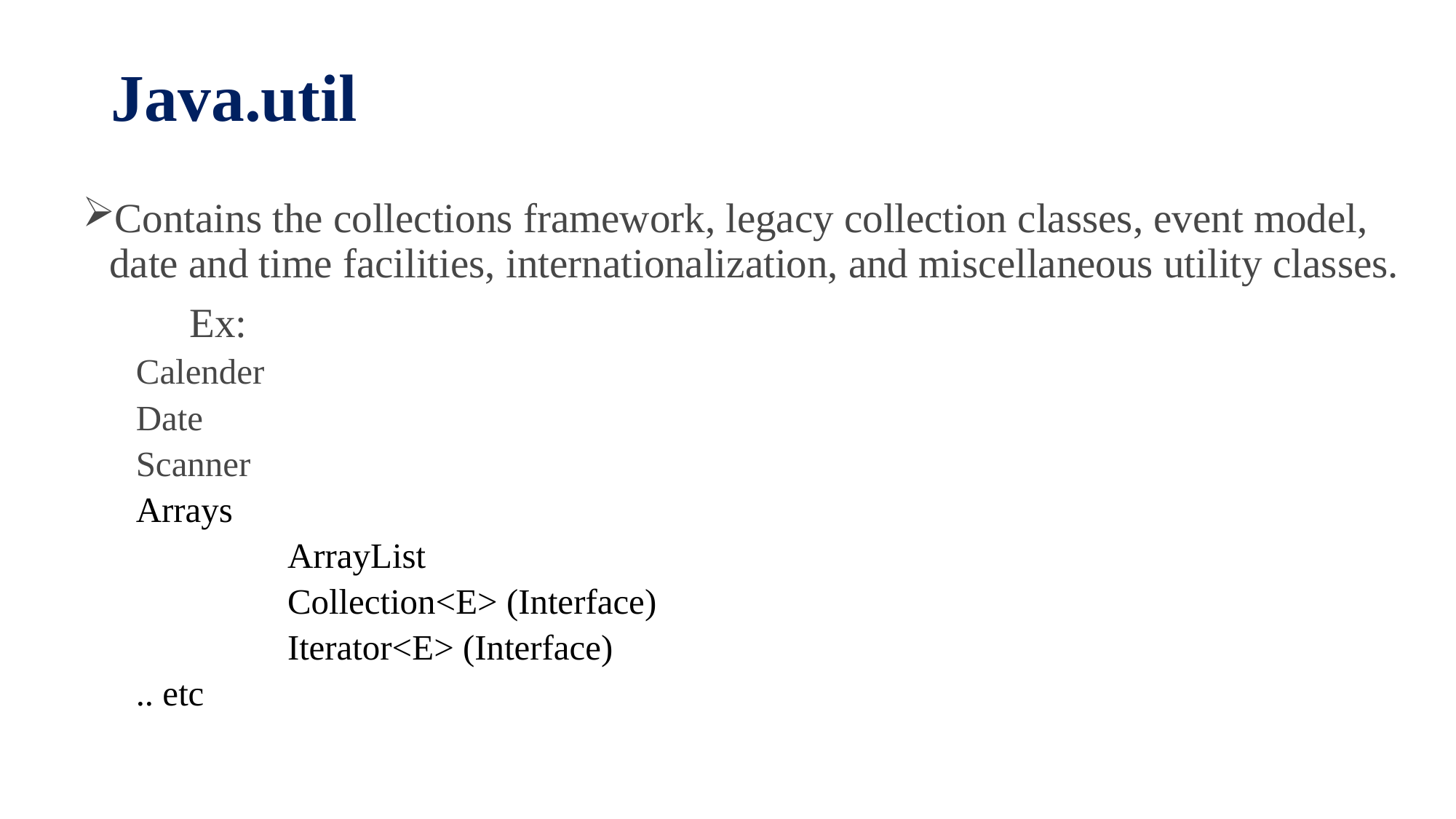

# Java.util
Contains the collections framework, legacy collection classes, event model, date and time facilities, internationalization, and miscellaneous utility classes.
	Ex:
		Calender
		Date
		Scanner
		Arrays
                 ArrayList
                 Collection<E> (Interface)
                 Iterator<E> (Interface)
		.. etc